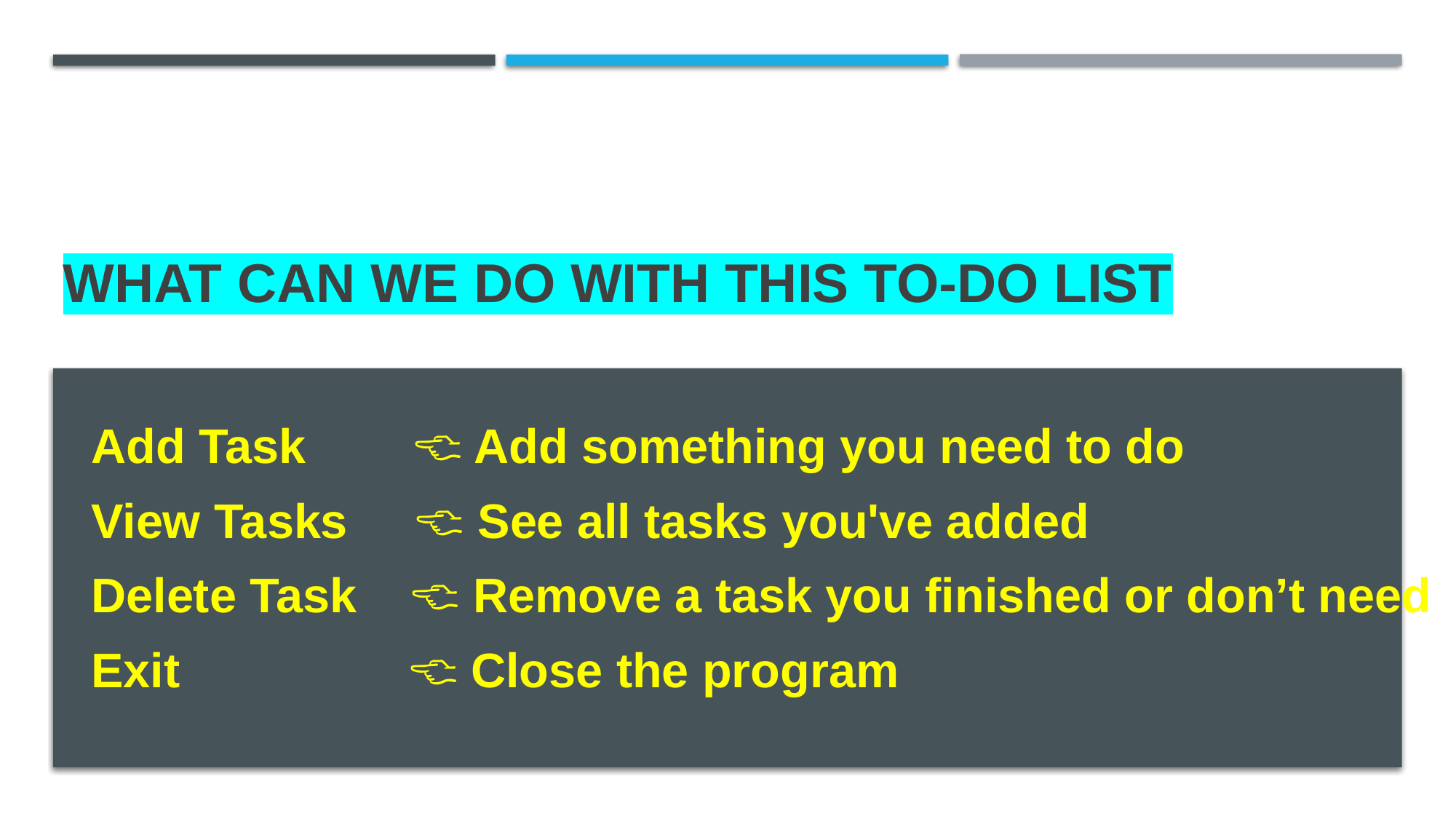

# What can we do with this to-do list
 Add Task        👈 Add something you need to do
 View Tasks     👈 See all tasks you've added
 Delete Task    👈 Remove a task you finished or don’t need
 Exit                 👈 Close the program